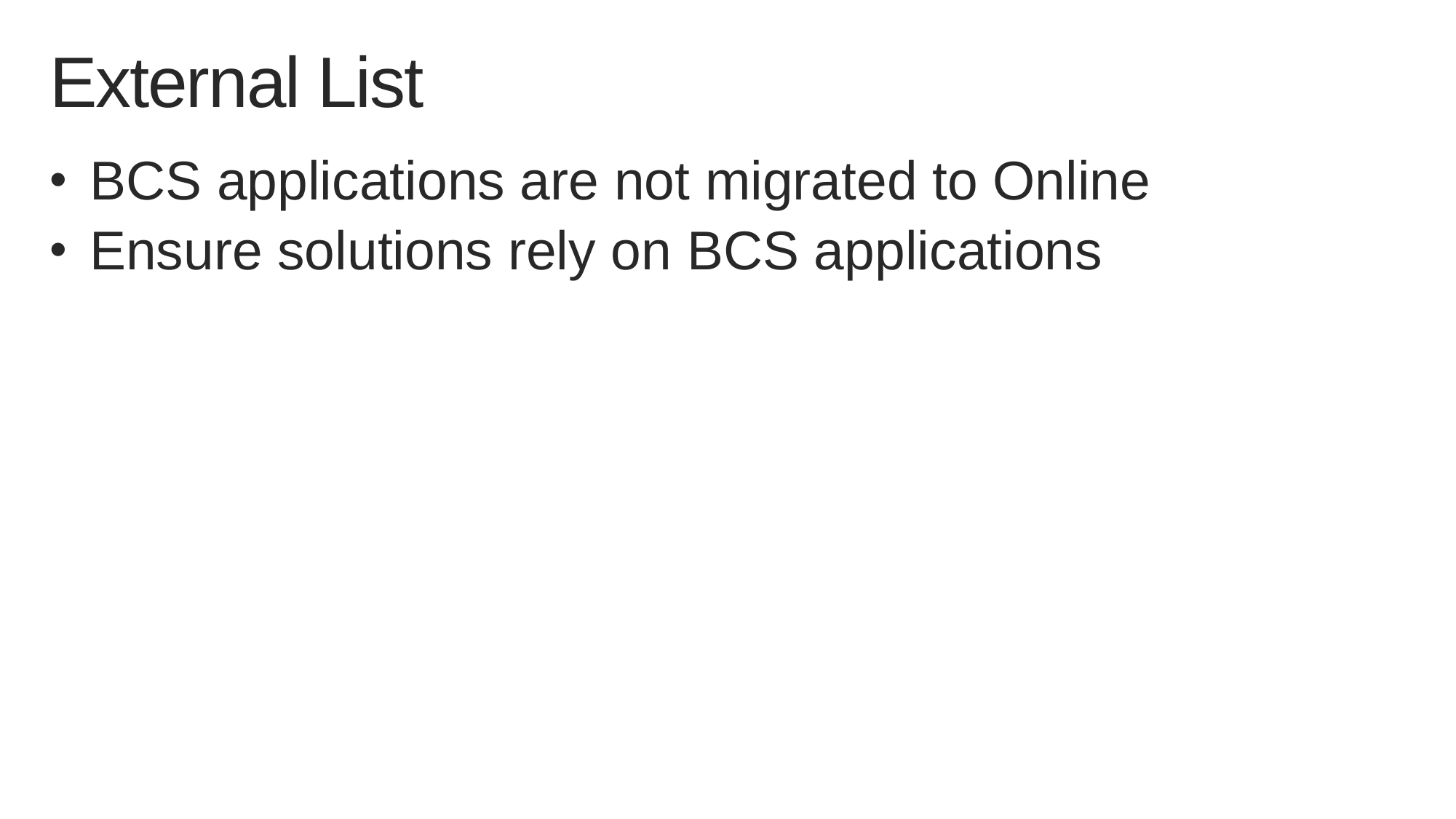

# External List
BCS applications are not migrated to Online
Ensure solutions rely on BCS applications